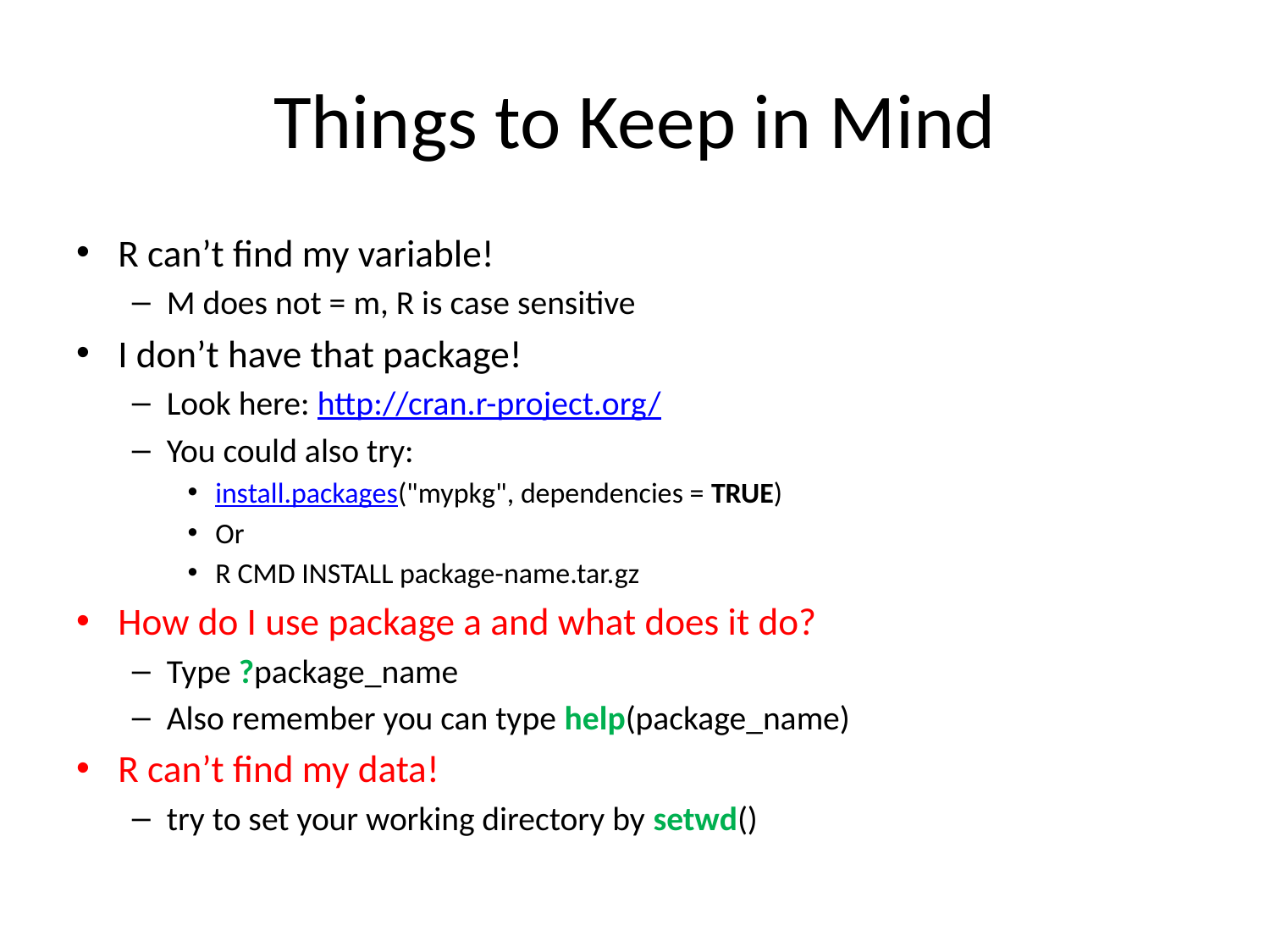

# Things to Keep in Mind
R can’t find my variable!
M does not = m, R is case sensitive
I don’t have that package!
Look here: http://cran.r-project.org/
You could also try:
install.packages("mypkg", dependencies = TRUE)
Or
R CMD INSTALL package-name.tar.gz
How do I use package a and what does it do?
Type ?package_name
Also remember you can type help(package_name)
R can’t find my data!
try to set your working directory by setwd()